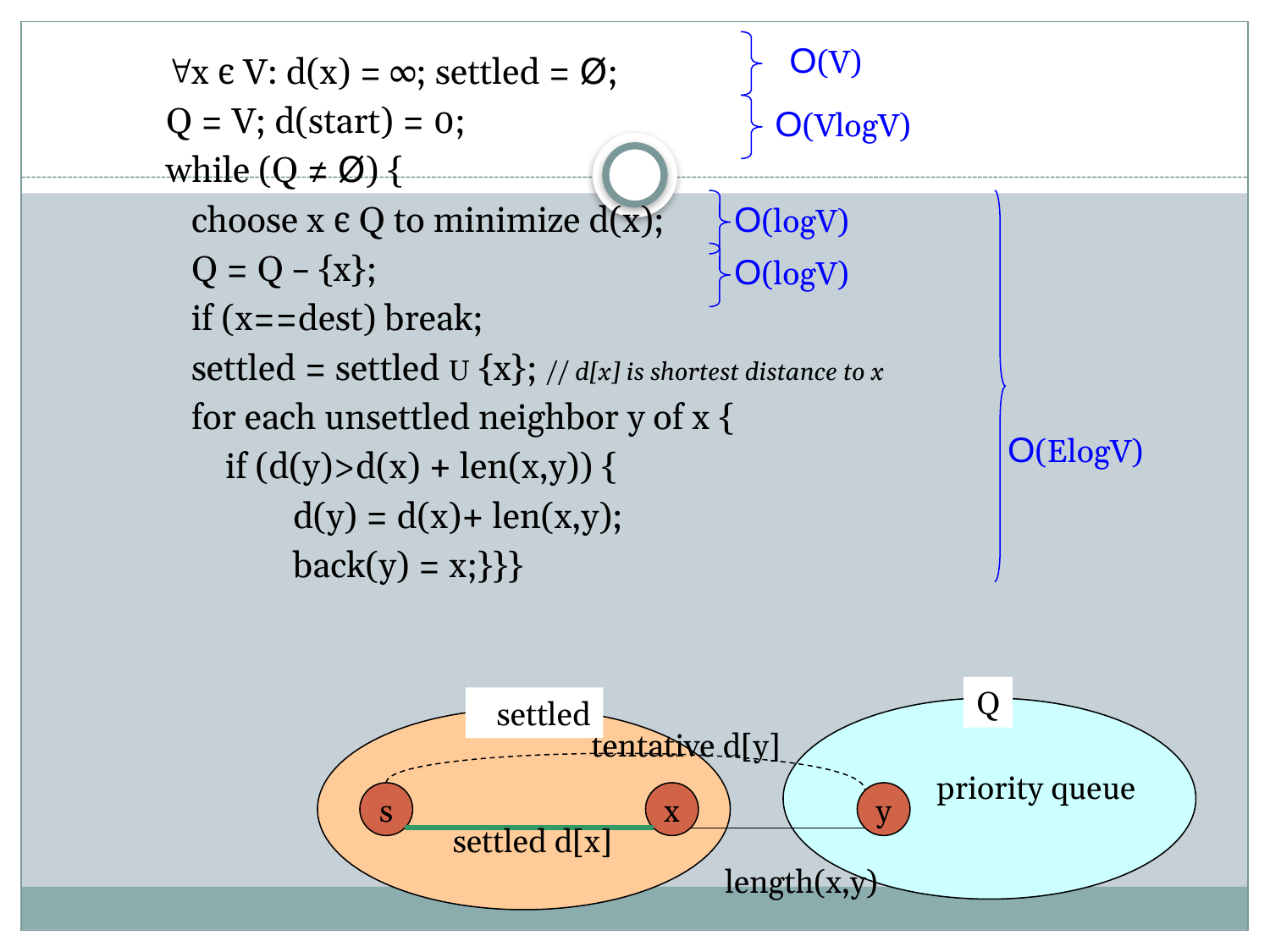

O(V)
∀x є V: d(x) = ∞; settled = Ø;
Q = V; d(start) = 0;
while (Q ≠ Ø) {
   choose x є Q to minimize d(x);
   Q = Q – {x};
   if (x==dest) break;
   settled = settled U {x}; // d[x] is shortest distance to x
   for each unsettled neighbor y of x {
       if (d(y)>d(x) + len(x,y)) {
               d(y) = d(x)+ len(x,y);
               back(y) = x;}}}

O(VlogV)

O(logV)

O(logV)
O(ElogV)
Q
settled

tentative d[y]
priority queue
s
x
y
settled d[x]
length(x,y)